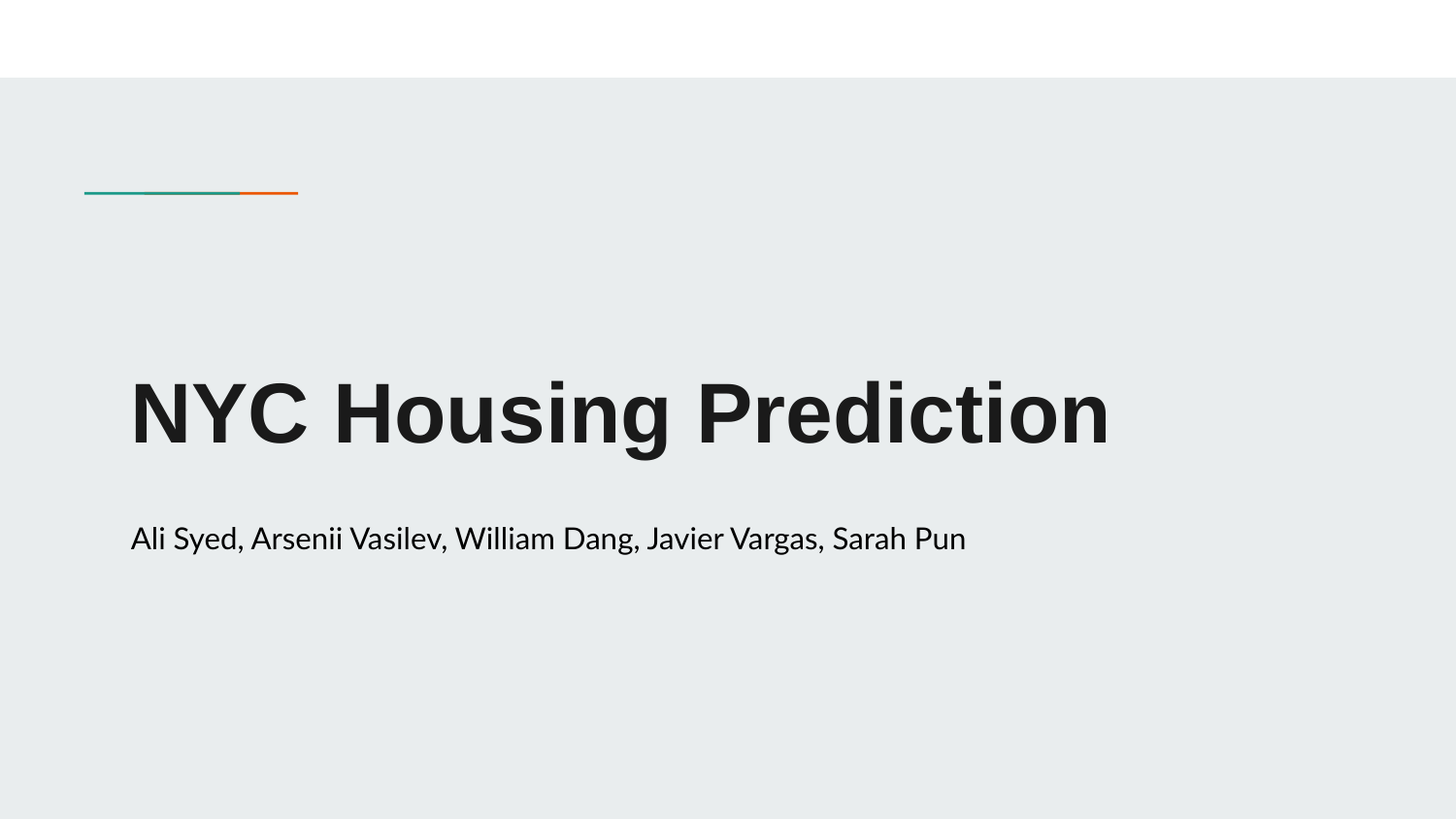

# NYC Housing Prediction
Ali Syed, Arsenii Vasilev, William Dang, Javier Vargas, Sarah Pun